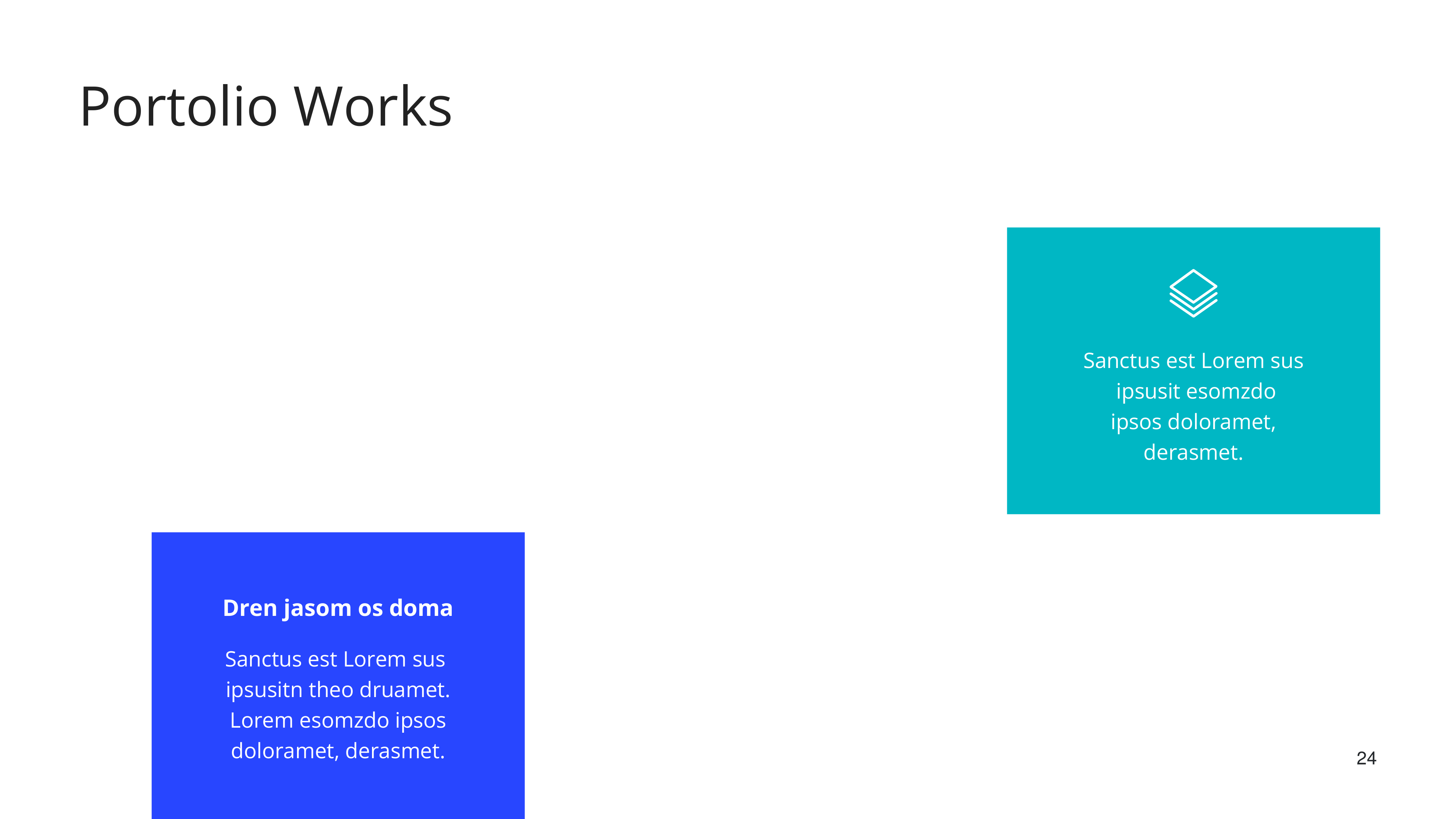

Portolio Works

Sanctus est Lorem sus  ipsusit esomzdo ipsos doloramet, derasmet.

Dren jasom os doma
Sanctus est Lorem sus  ipsusitn theo druamet. Lorem esomzdo ipsos doloramet, derasmet.
24